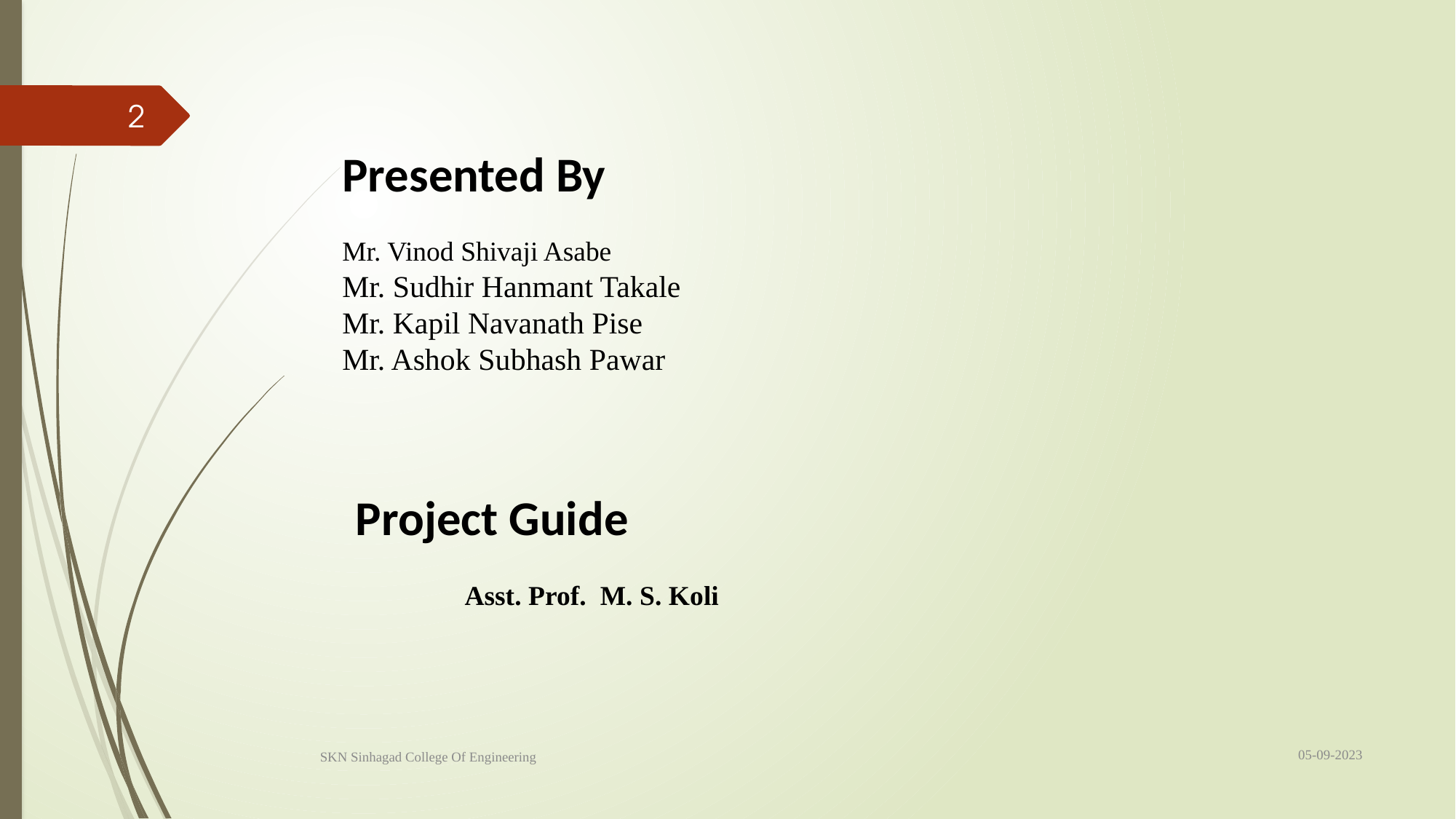

2
Presented By

Mr. Vinod Shivaji Asabe
Mr. Sudhir Hanmant Takale
Mr. Kapil Navanath Pise
Mr. Ashok Subhash Pawar

Project Guide
							Asst. Prof.  M. S. Koli
05-09-2023
SKN Sinhagad College Of Engineering